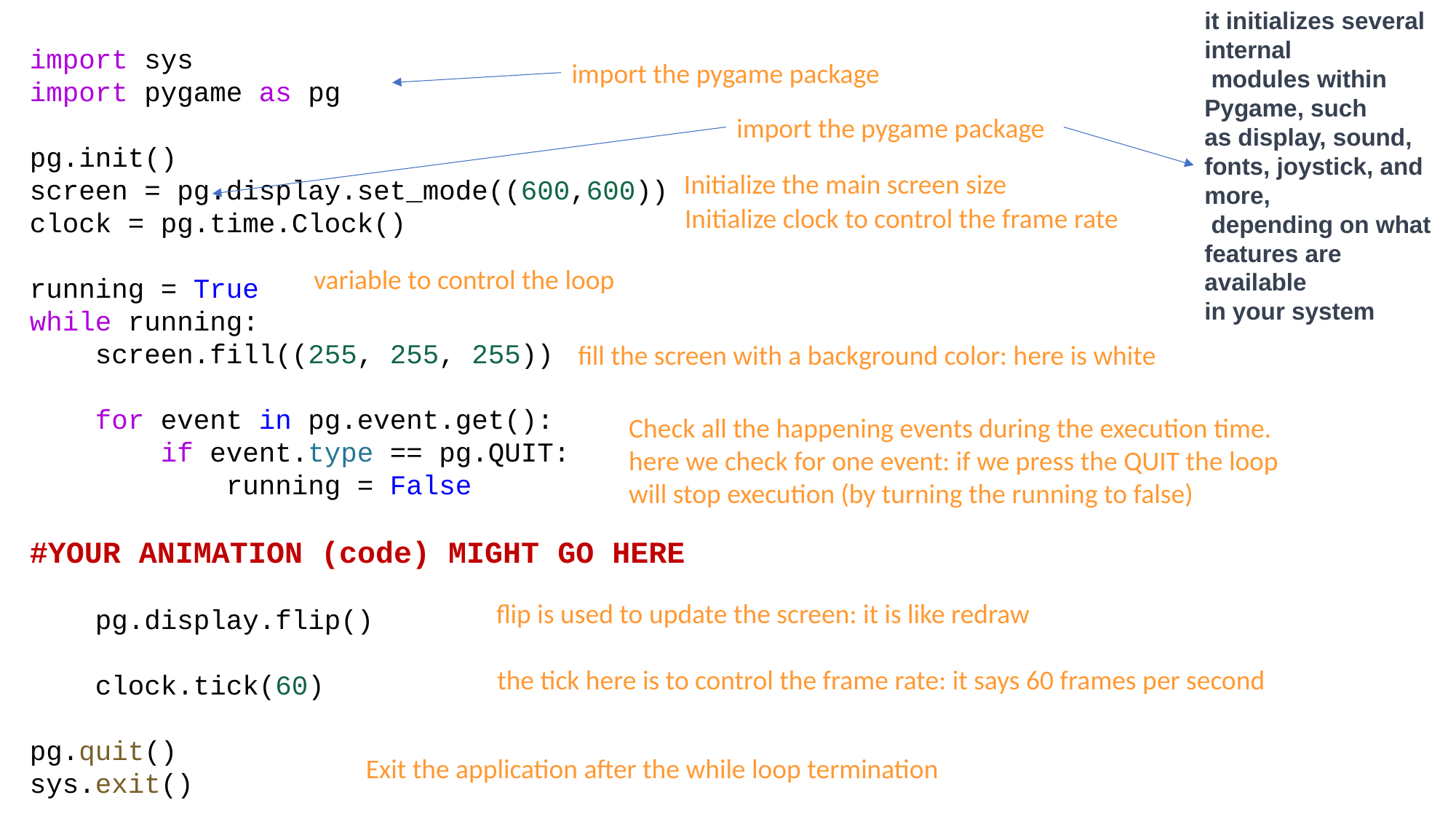

it initializes several internal
 modules within Pygame, such
as display, sound, fonts, joystick, and more,
 depending on what features are available
in your system
import sys
import pygame as pg
pg.init()
screen = pg.display.set_mode((600,600))
clock = pg.time.Clock()
running = True
while running:
    screen.fill((255, 255, 255))

    for event in pg.event.get():
        if event.type == pg.QUIT:
            running = False

#YOUR ANIMATION (code) MIGHT GO HERE
    pg.display.flip()

    clock.tick(60)

pg.quit()
sys.exit()
import the pygame package
import the pygame package
Initialize the main screen size
Initialize clock to control the frame rate
variable to control the loop
fill the screen with a background color: here is white
Check all the happening events during the execution time.
here we check for one event: if we press the QUIT the loop
will stop execution (by turning the running to false)
flip is used to update the screen: it is like redraw
the tick here is to control the frame rate: it says 60 frames per second
Exit the application after the while loop termination